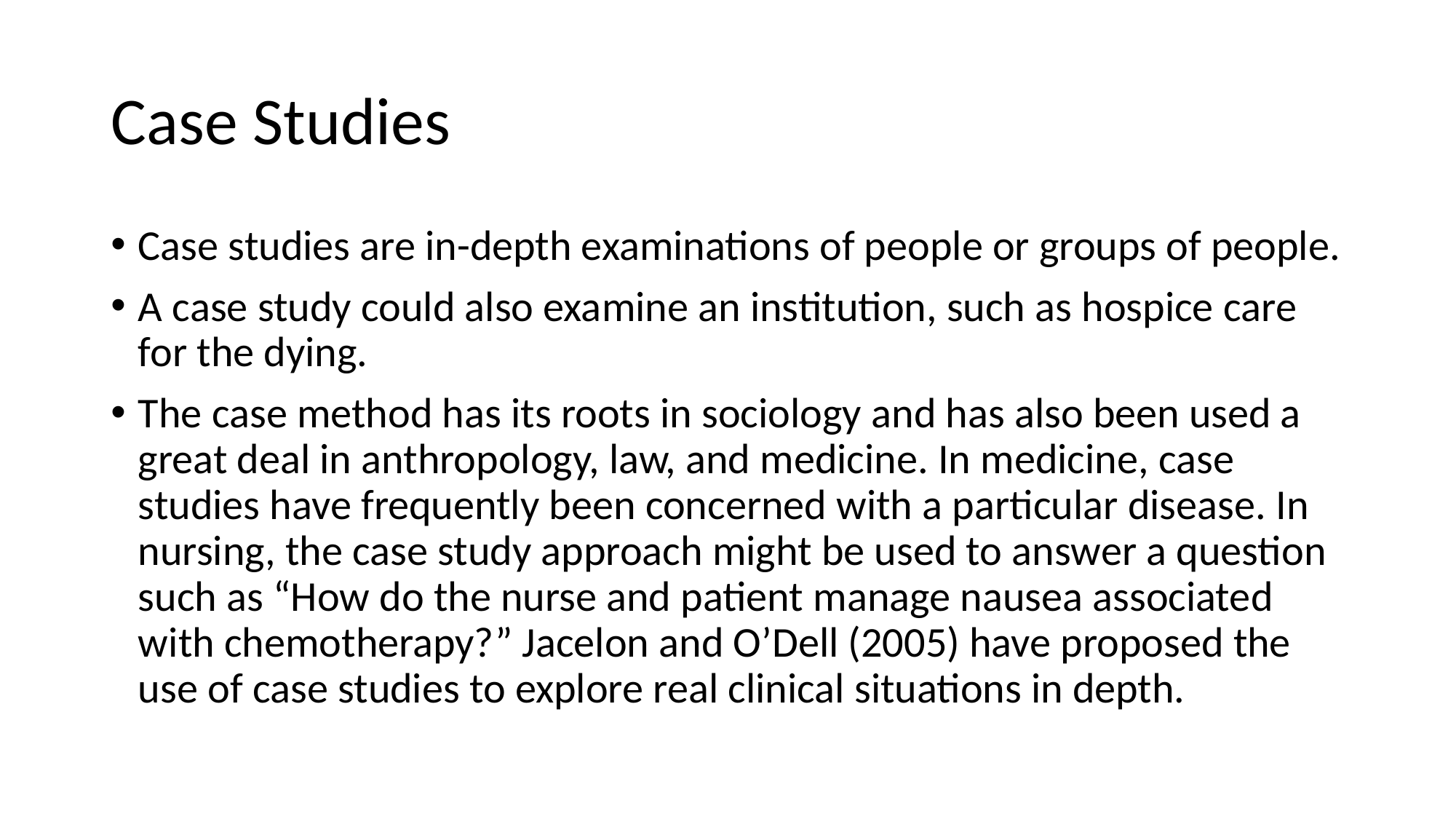

# Case Studies
Case studies are in-depth examinations of people or groups of people.
A case study could also examine an institution, such as hospice care for the dying.
The case method has its roots in sociology and has also been used a great deal in anthropology, law, and medicine. In medicine, case studies have frequently been concerned with a particular disease. In nursing, the case study approach might be used to answer a question such as “How do the nurse and patient manage nausea associated with chemotherapy?” Jacelon and O’Dell (2005) have proposed the use of case studies to explore real clinical situations in depth.